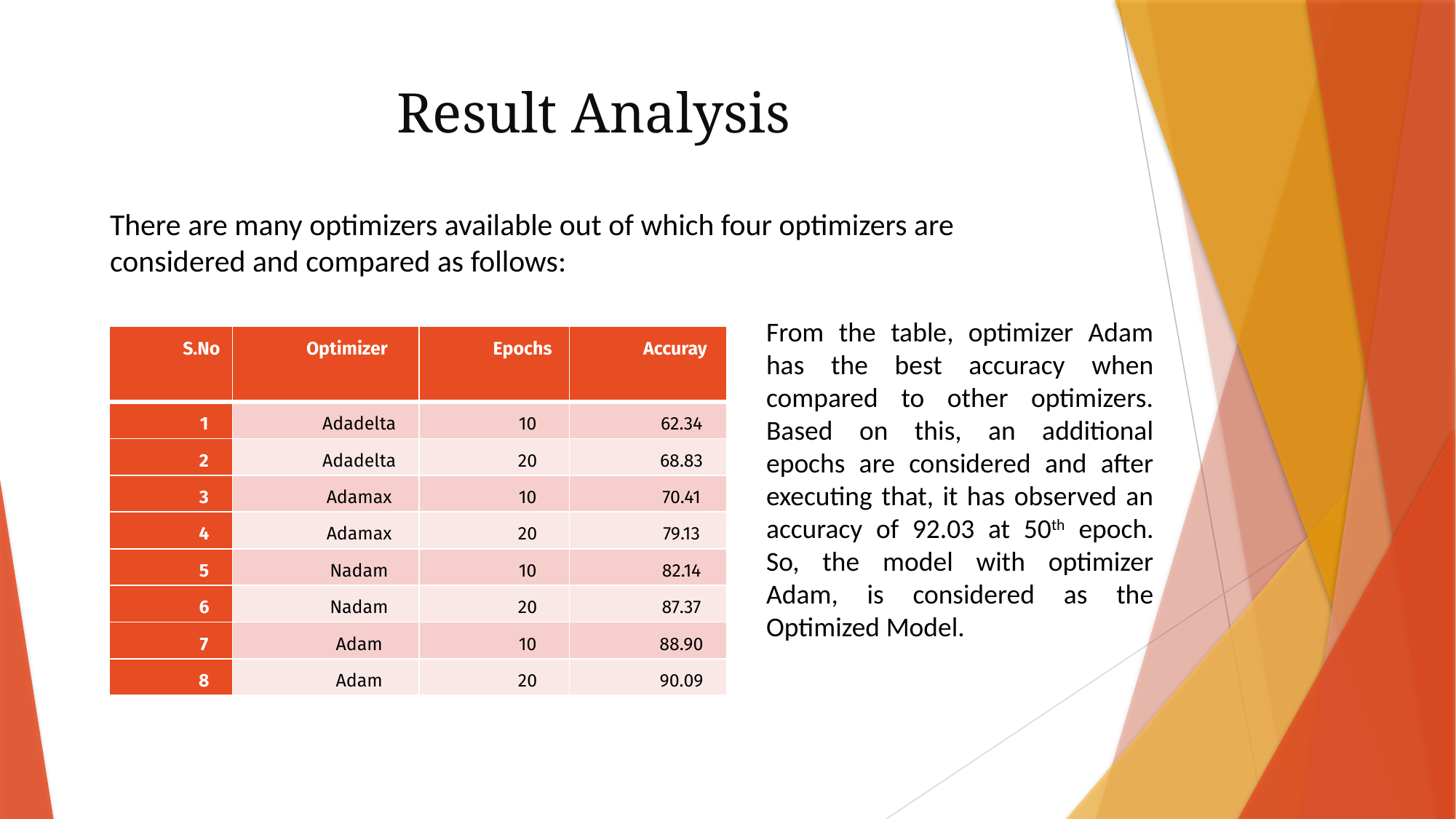

# Result Analysis
There are many optimizers available out of which four optimizers are considered and compared as follows:

From the table, optimizer Adam has the best accuracy when compared to other optimizers. Based on this, an additional epochs are considered and after executing that, it has observed an accuracy of 92.03 at 50th epoch. So, the model with optimizer Adam, is considered as the Optimized Model.

| S.No | Optimizer | Epochs | Accuray |
| --- | --- | --- | --- |
| 1 | Adadelta | 10 | 62.34 |
| 2 | Adadelta | 20 | 68.83 |
| 3 | Adamax | 10 | 70.41 |
| 4 | Adamax | 20 | 79.13 |
| 5 | Nadam | 10 | 82.14 |
| 6 | Nadam | 20 | 87.37 |
| 7 | Adam | 10 | 88.90 |
| 8 | Adam | 20 | 90.09 |